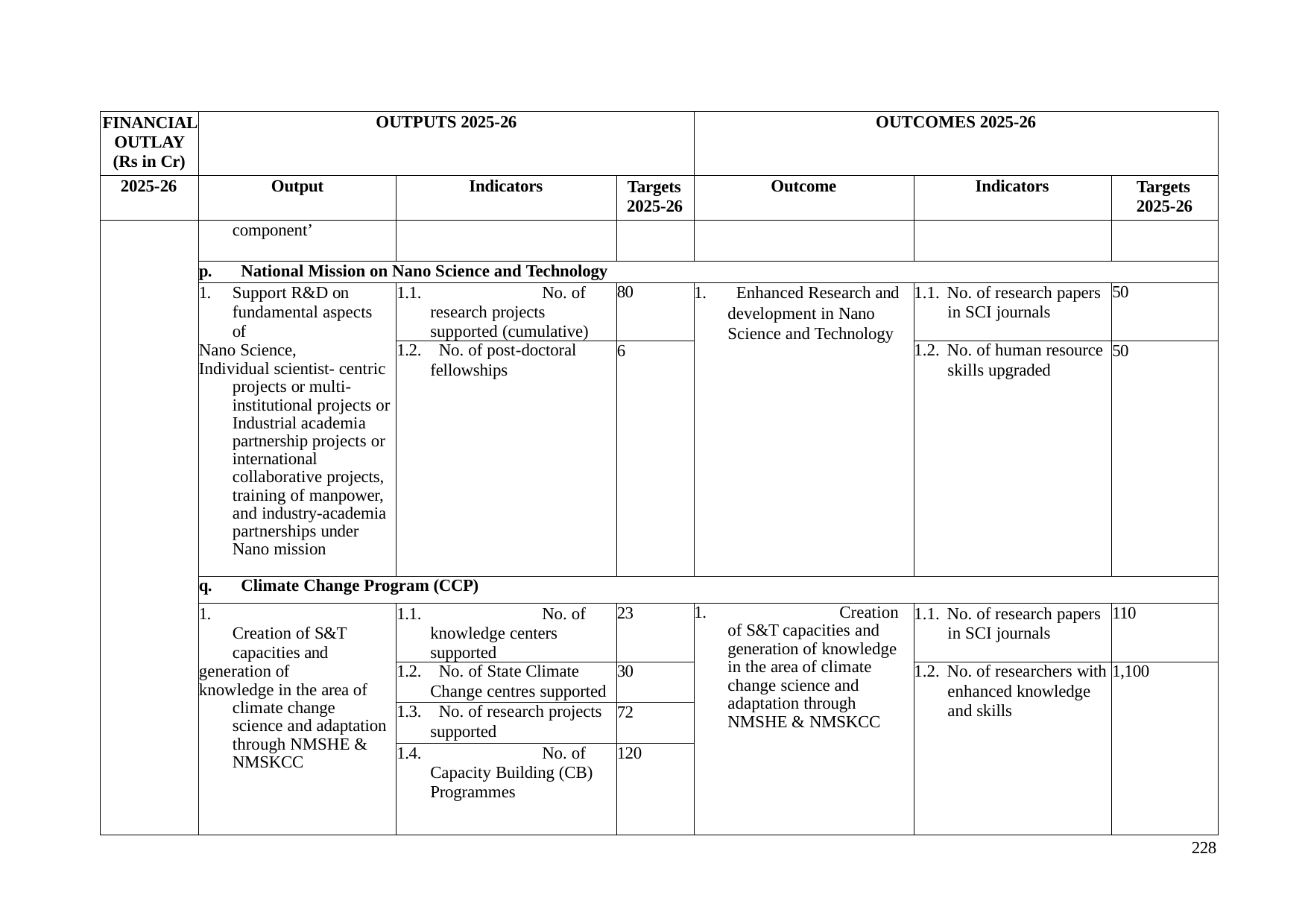

| FINANCIAL OUTLAY (Rs in Cr) | OUTPUTS 2025-26 |  |  | OUTCOMES 2025-26 |  |  |
| --- | --- | --- | --- | --- | --- | --- |
| 2025-26 | Output | Indicators | Targets 2025-26 | Outcome | Indicators | Targets 2025-26 |
|  | component’ |  |  |  |  |  |
|  | p. National Mission on Nano Science and Technology |  |  |  |  |  |
|  | 1. Support R&D on fundamental aspects of Nano Science, Individual scientist- centric projects or multi-institutional projects or Industrial academia partnership projects or international collaborative projects, training of manpower, and industry-academia partnerships under Nano mission | 1.1. No. of research projects supported (cumulative) | 80 | 1. Enhanced Research and development in Nano Science and Technology | 1.1. No. of research papers in SCI journals | 50 |
|  |  | 1.2. No. of post-doctoral fellowships | 6 |  | 1.2. No. of human resource skills upgraded | 50 |
|  | q. Climate Change Program (CCP) |  |  |  |  |  |
|  | 1. Creation of S&T capacities and generation of knowledge in the area of climate change science and adaptation through NMSHE & NMSKCC | 1.1. No. of knowledge centers supported | 23 | 1. Creation of S&T capacities and generation of knowledge in the area of climate change science and adaptation through NMSHE & NMSKCC | 1.1. No. of research papers in SCI journals | 110 |
|  |  | 1.2. No. of State Climate Change centres supported | 30 |  | 1.2. No. of researchers with enhanced knowledge and skills | 1,100 |
|  |  | 1.3. No. of research projects supported | 72 |  |  |  |
|  |  | 1.4. No. of Capacity Building (CB) Programmes | 120 |  |  |  |
228